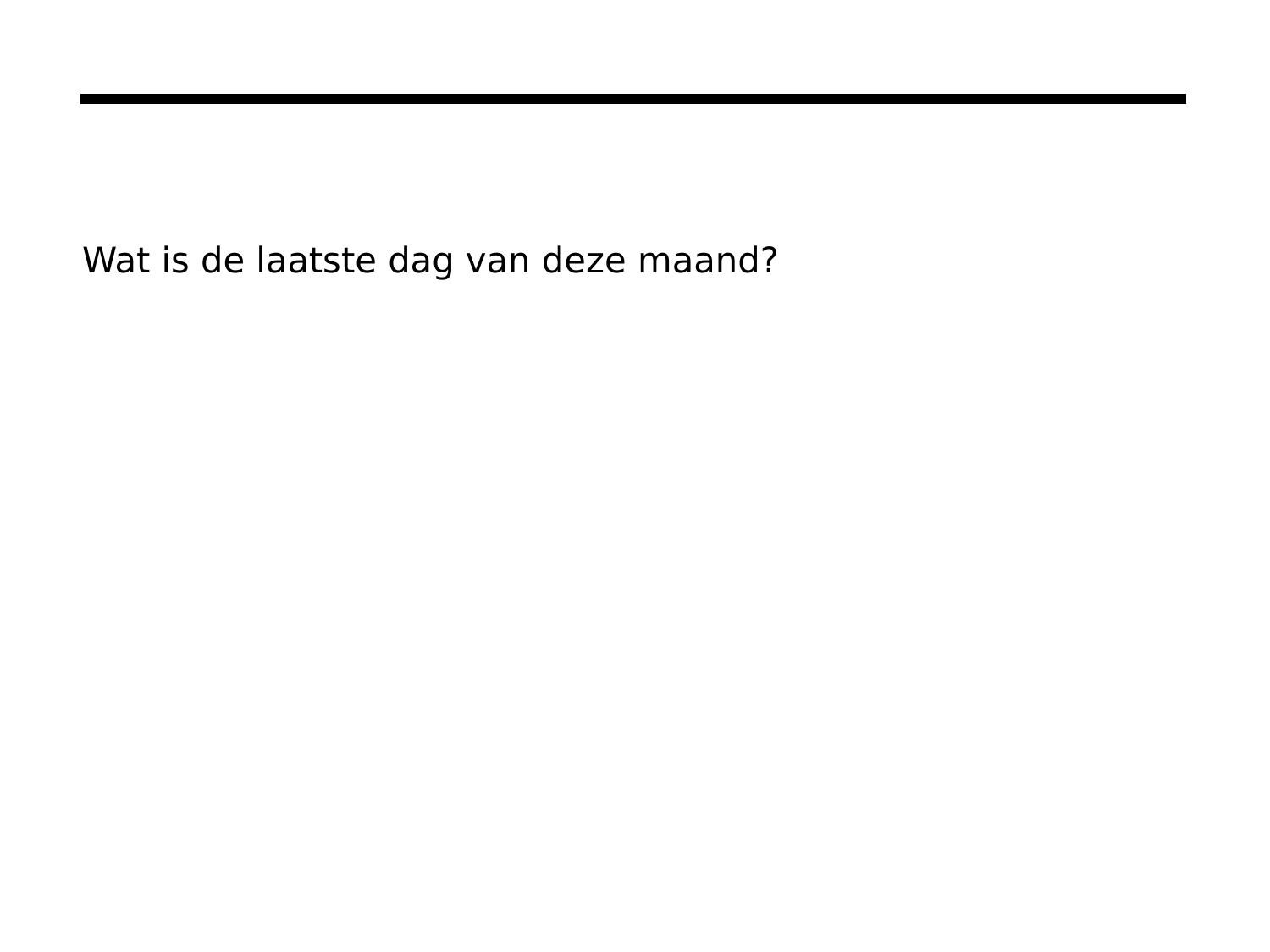

#
Wat is de laatste dag van deze maand?